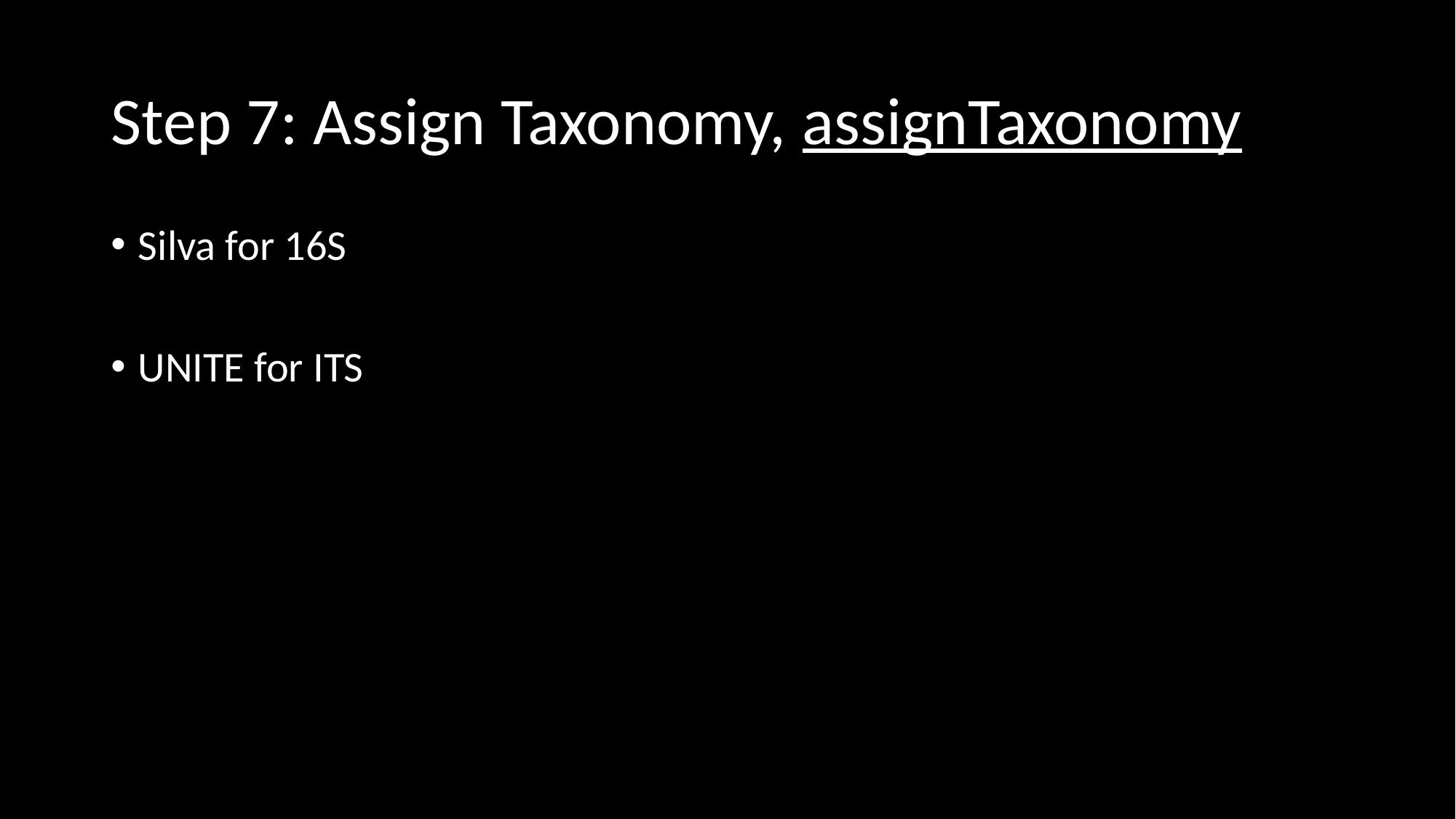

# Step 7: Assign Taxonomy, assignTaxonomy
Silva for 16S

UNITE for ITS